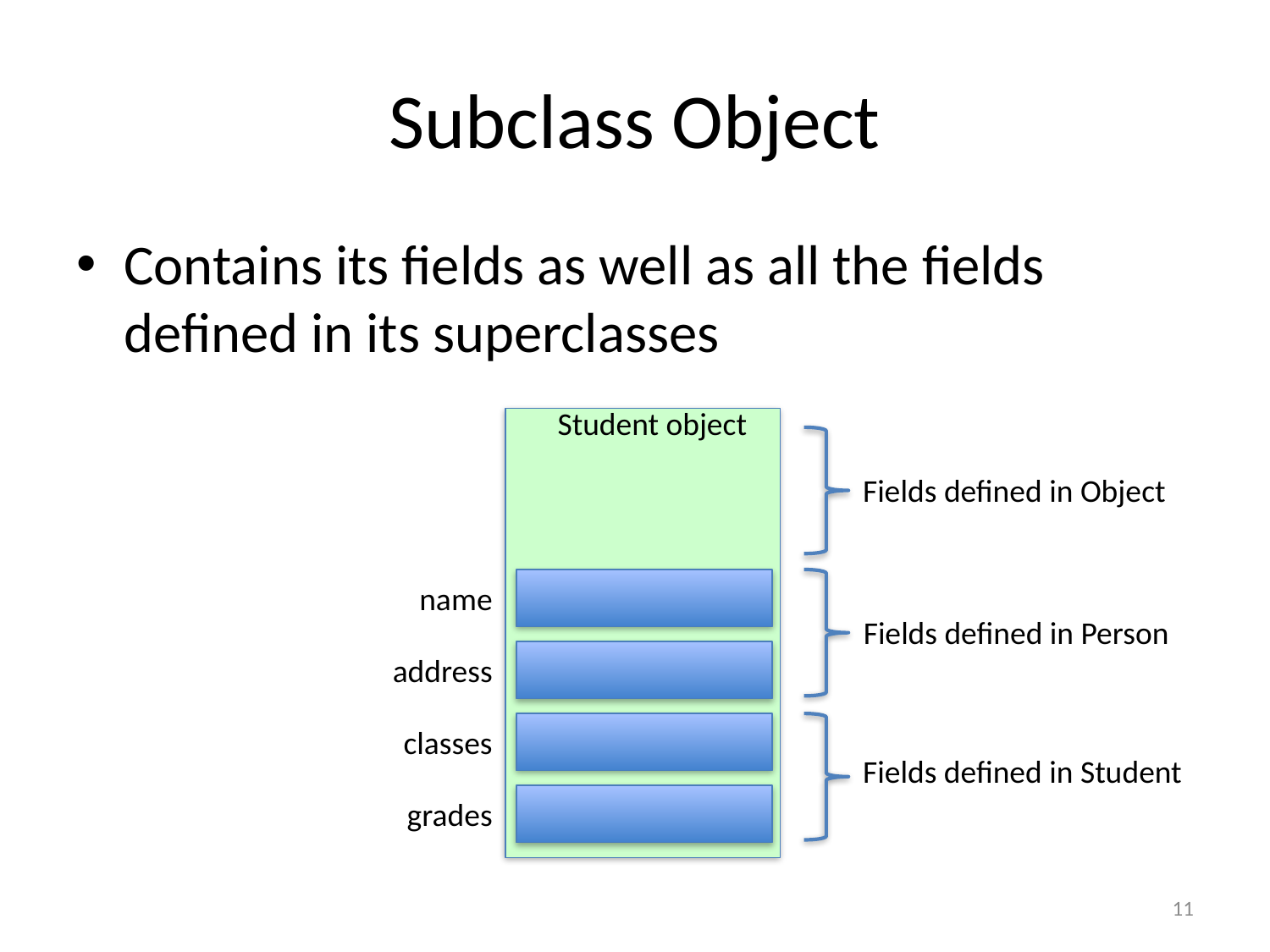

# Subclass Object
Contains its fields as well as all the fields defined in its superclasses
Student object

Fields defined in Object

name

Fields defined in Person

address

classes
Fields defined in Student

grades
11